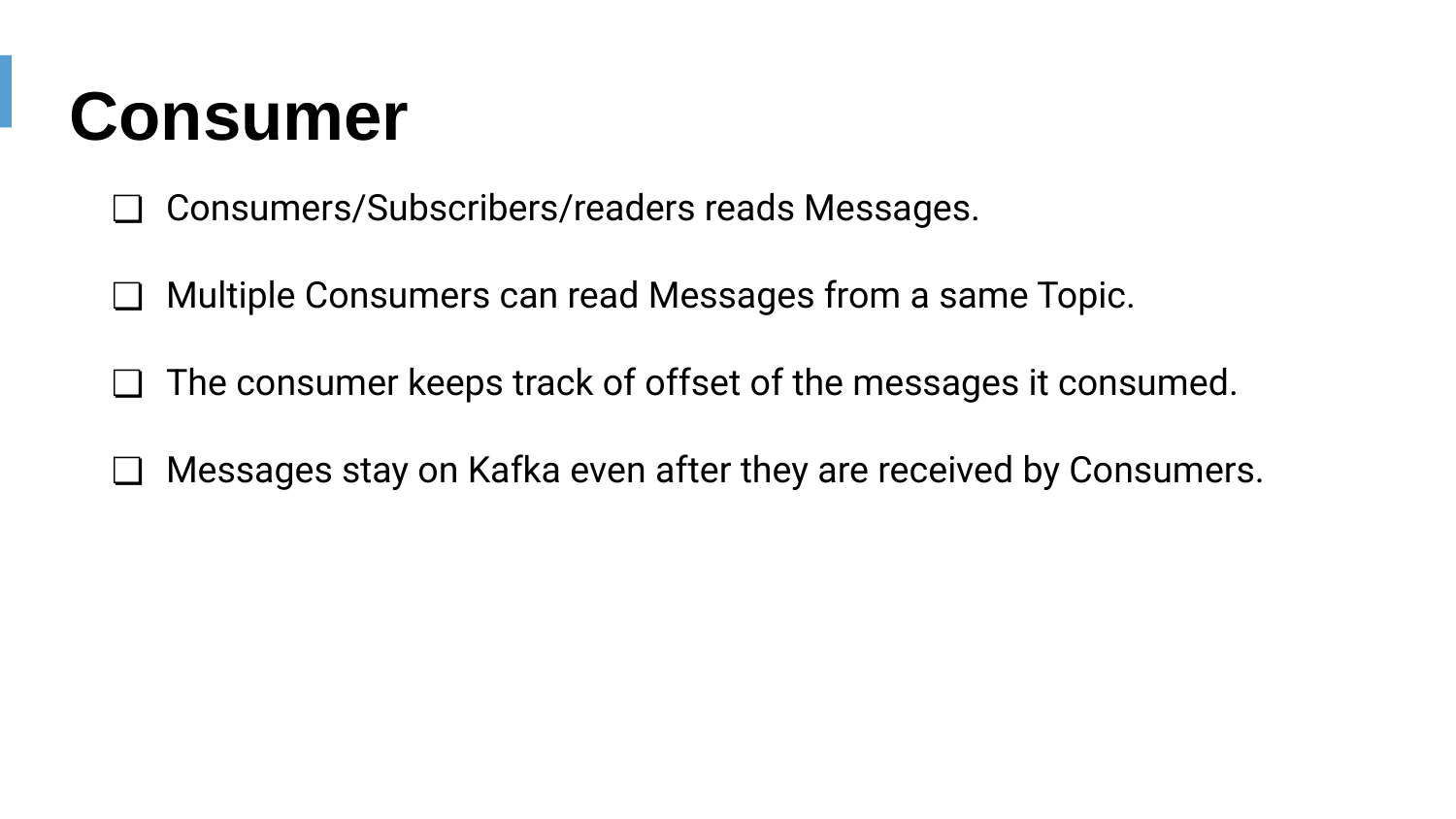

Consumer
Consumers/Subscribers/readers reads Messages.

Multiple Consumers can read Messages from a same Topic.

The consumer keeps track of offset of the messages it consumed.

Messages stay on Kafka even after they are received by Consumers.